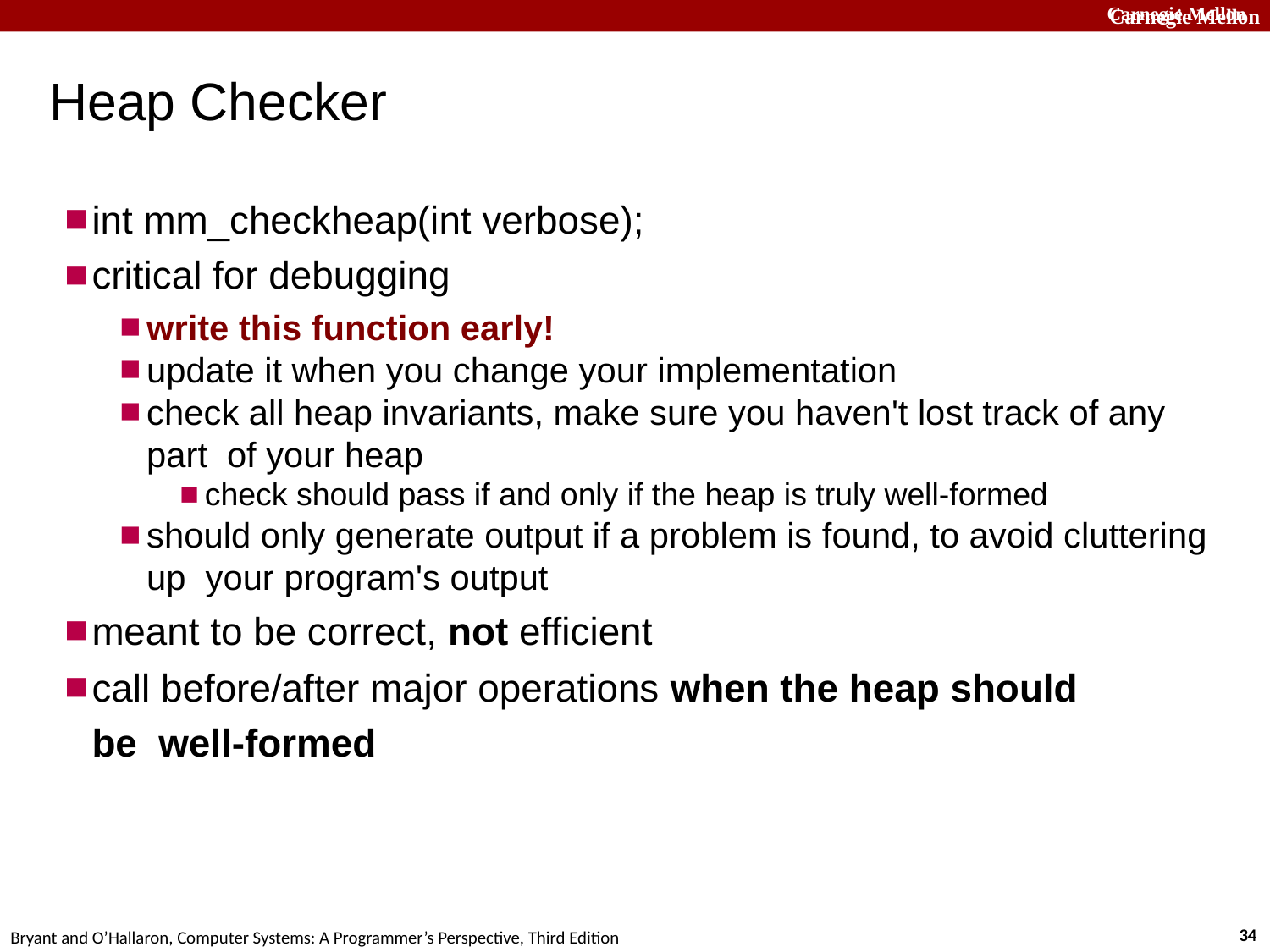

Carnegie Mellon
# Heap Checker
int mm_checkheap(int verbose);
critical for debugging
write this function early!
update it when you change your implementation
check all heap invariants, make sure you haven't lost track of any part  of your heap
check should pass if and only if the heap is truly well-formed
should only generate output if a problem is found, to avoid cluttering up  your program's output
meant to be correct, not efficient
call before/after major operations when the heap should be  well-formed
34